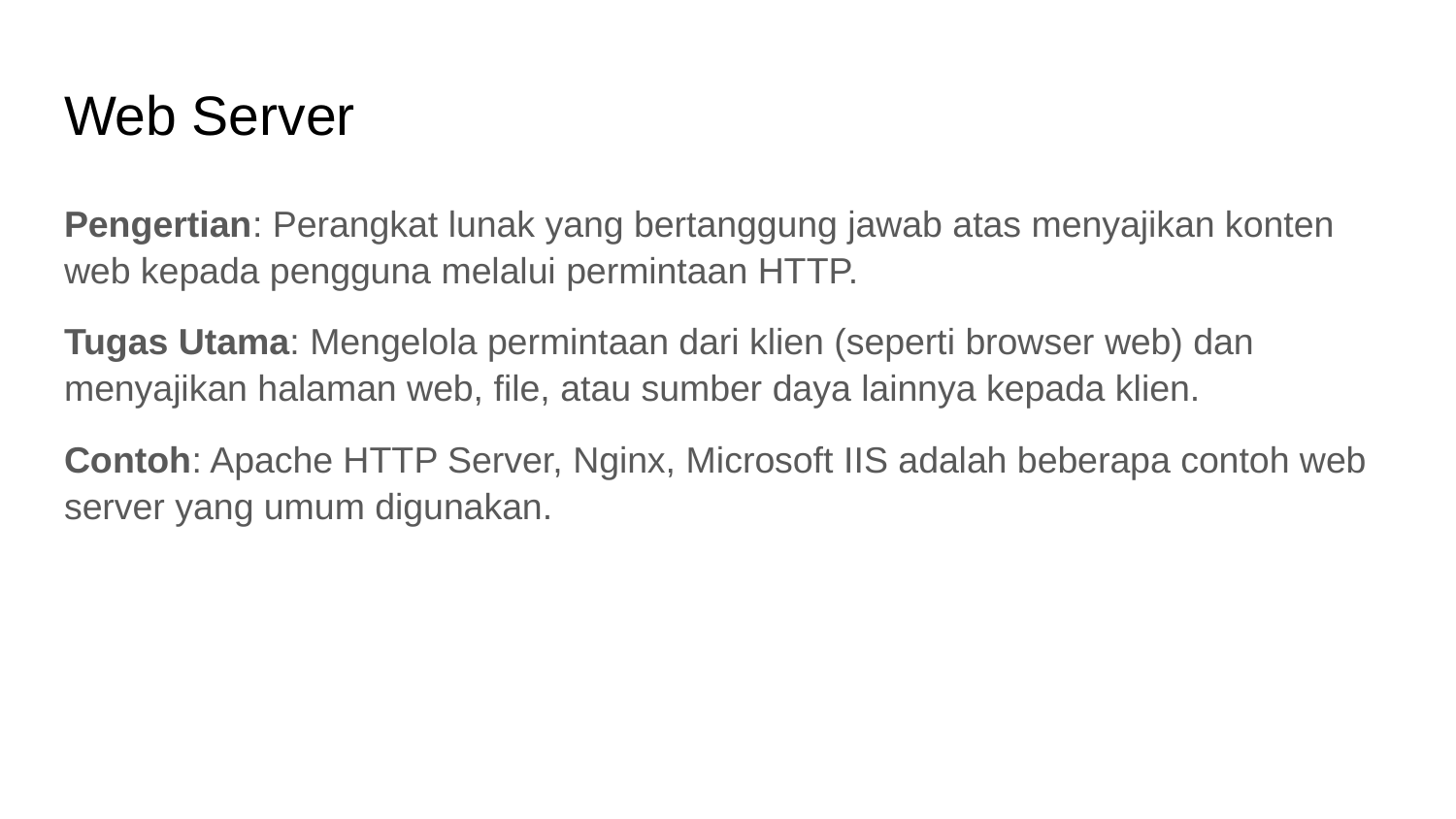

# Web Server
Pengertian: Perangkat lunak yang bertanggung jawab atas menyajikan konten web kepada pengguna melalui permintaan HTTP.
Tugas Utama: Mengelola permintaan dari klien (seperti browser web) dan menyajikan halaman web, file, atau sumber daya lainnya kepada klien.
Contoh: Apache HTTP Server, Nginx, Microsoft IIS adalah beberapa contoh web server yang umum digunakan.